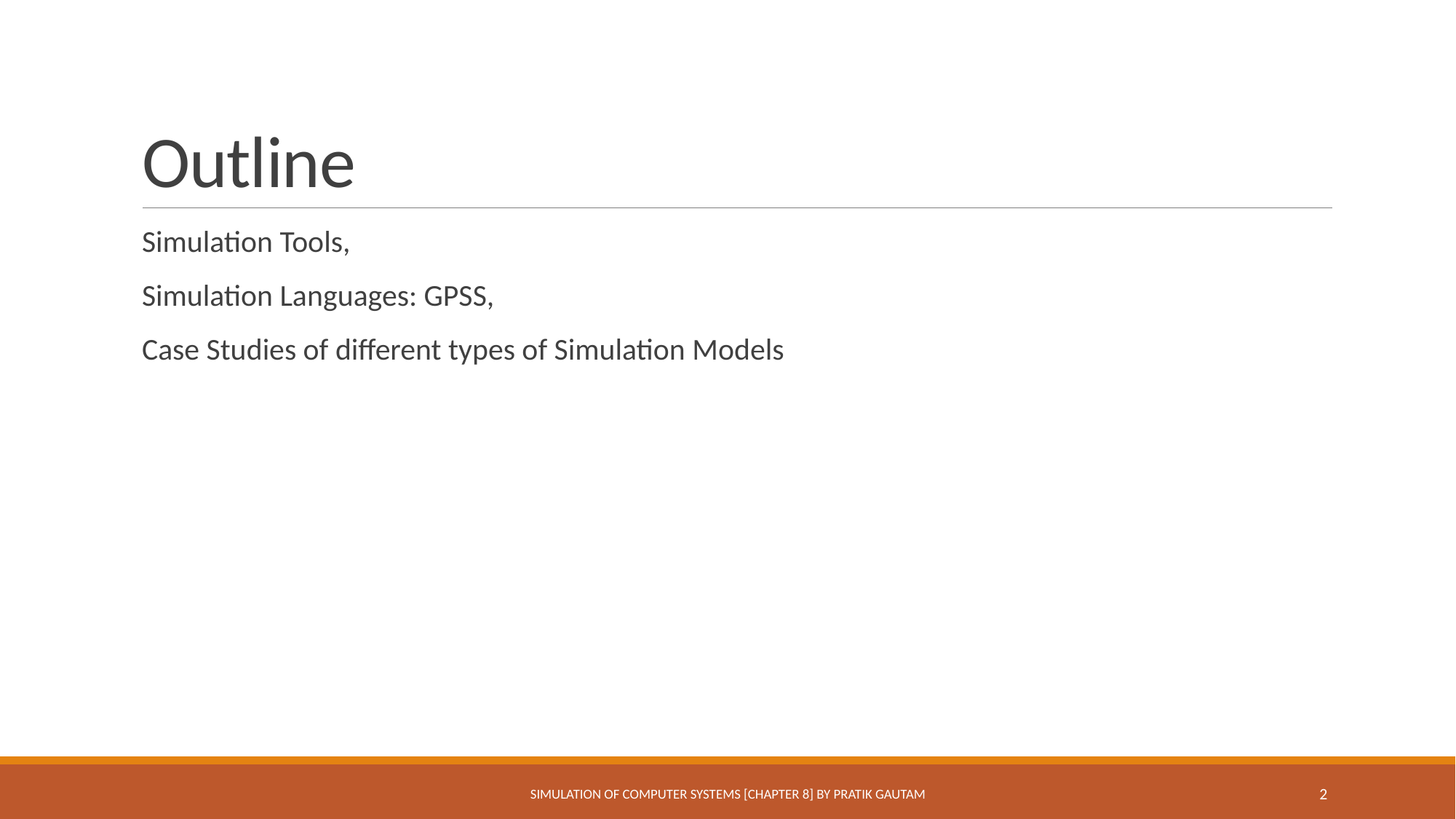

# Outline
Simulation Tools,
Simulation Languages: GPSS,
Case Studies of different types of Simulation Models
Simulation of Computer Systems [Chapter 8] By Pratik Gautam
2